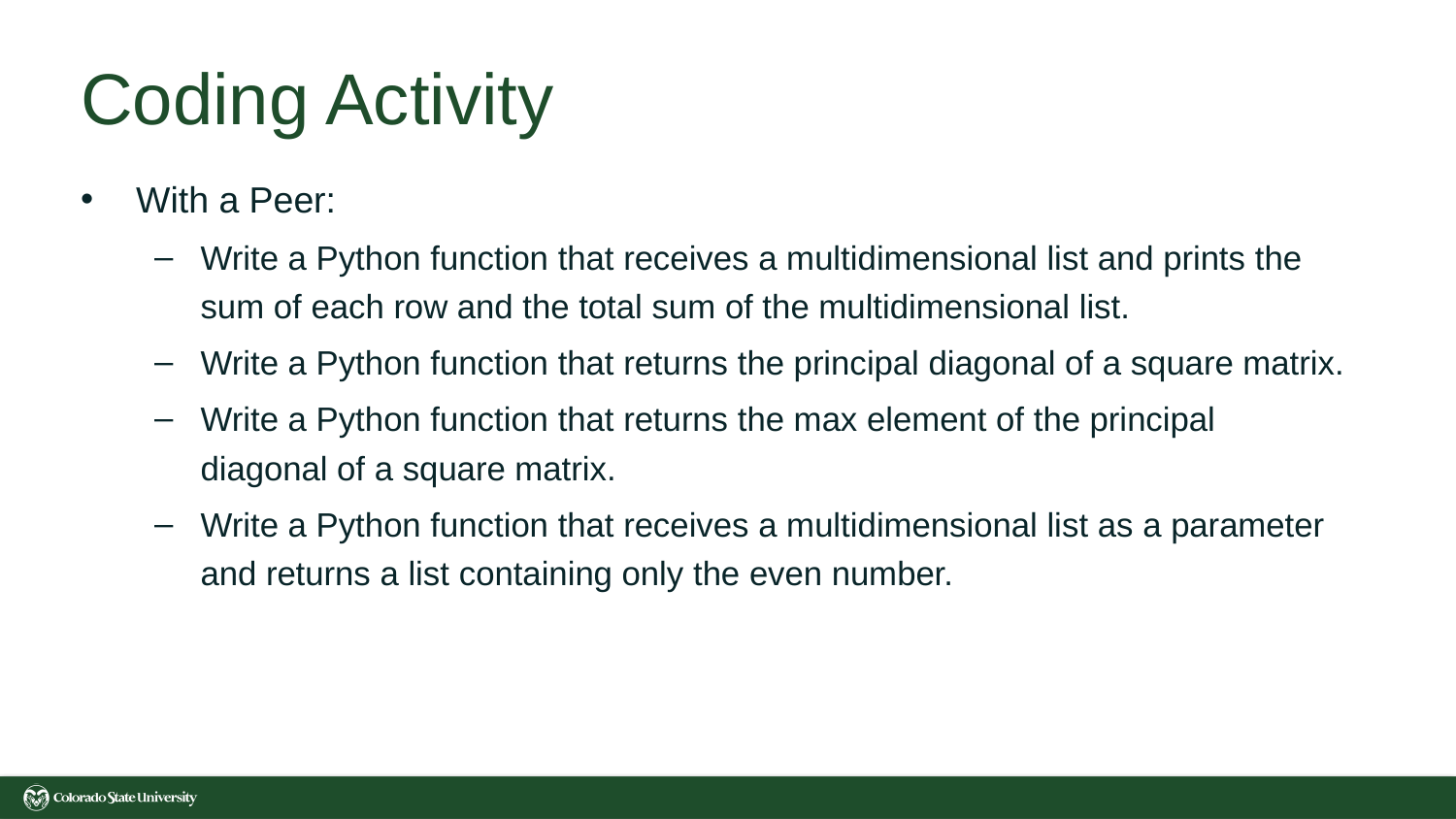

# Coding Activity
With a Peer:
Write a Python function that receives a multidimensional list and prints the sum of each row and the total sum of the multidimensional list.
Write a Python function that returns the principal diagonal of a square matrix.
Write a Python function that returns the max element of the principal diagonal of a square matrix.
Write a Python function that receives a multidimensional list as a parameter and returns a list containing only the even number.